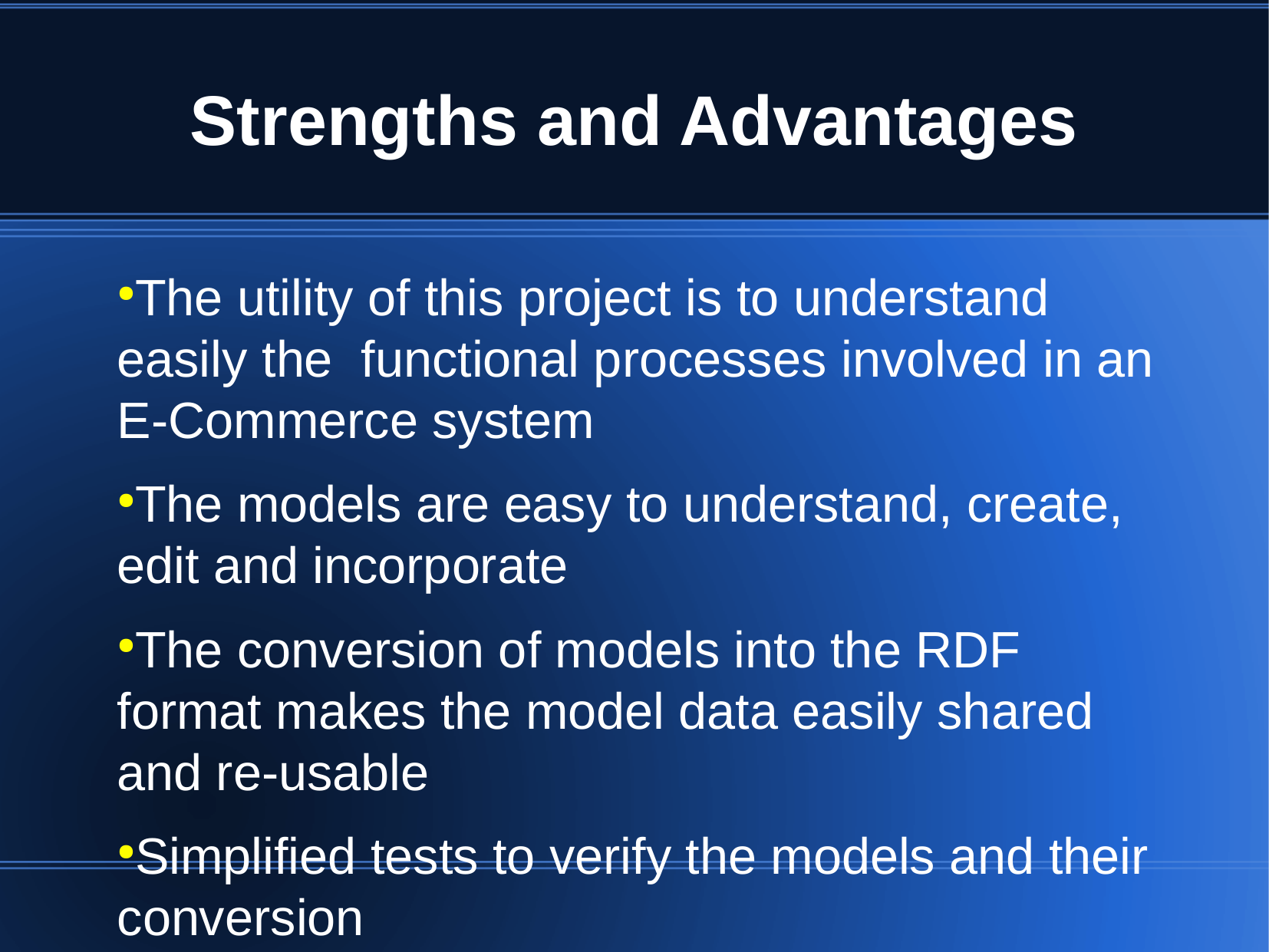

Strengths and Advantages
The utility of this project is to understand easily the  functional processes involved in an E-Commerce system
The models are easy to understand, create, edit and incorporate
The conversion of models into the RDF format makes the model data easily shared and re-usable
Simplified tests to verify the models and their conversion